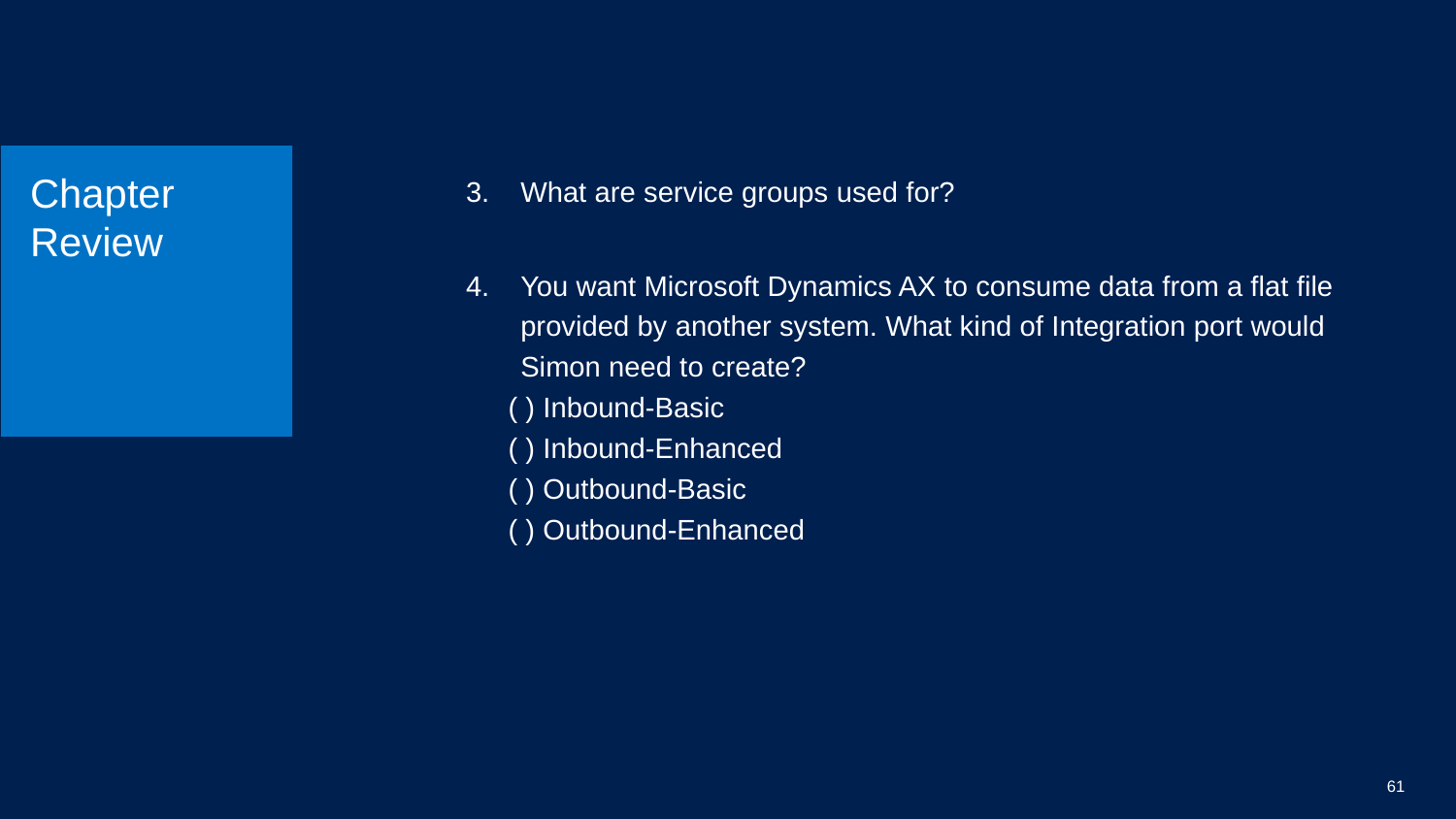

# Chapter Review
What are service groups used for?

You want Microsoft Dynamics AX to consume data from a flat file provided by another system. What kind of Integration port would Simon need to create?
( ) Inbound-Basic
( ) Inbound-Enhanced
( ) Outbound-Basic
( ) Outbound-Enhanced
61